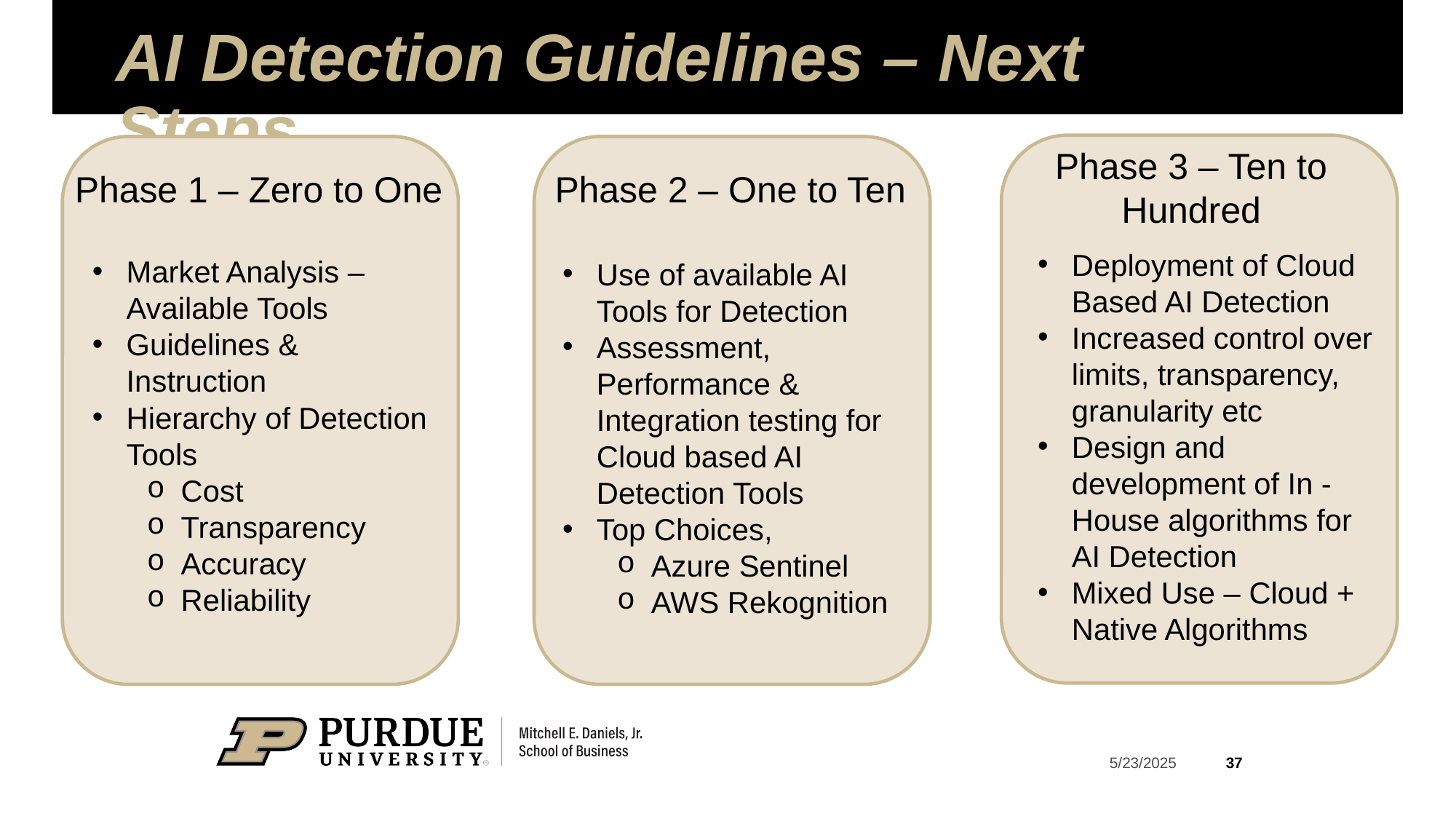

# AI Detection Guidelines – Next Steps

Phase 3 – Ten to Hundred

Phase 1 – Zero to One
Phase 2 – One to Ten
Deployment of Cloud Based AI Detection
Increased control over limits, transparency, granularity etc
Design and development of In - House algorithms for AI Detection
Mixed Use – Cloud + Native Algorithms
Market Analysis – Available Tools
Guidelines & Instruction
Hierarchy of Detection Tools
Cost
Transparency
Accuracy
Reliability
Use of available AI Tools for Detection
Assessment, Performance & Integration testing for Cloud based AI Detection Tools
Top Choices,
Azure Sentinel
AWS Rekognition

37
5/23/2025